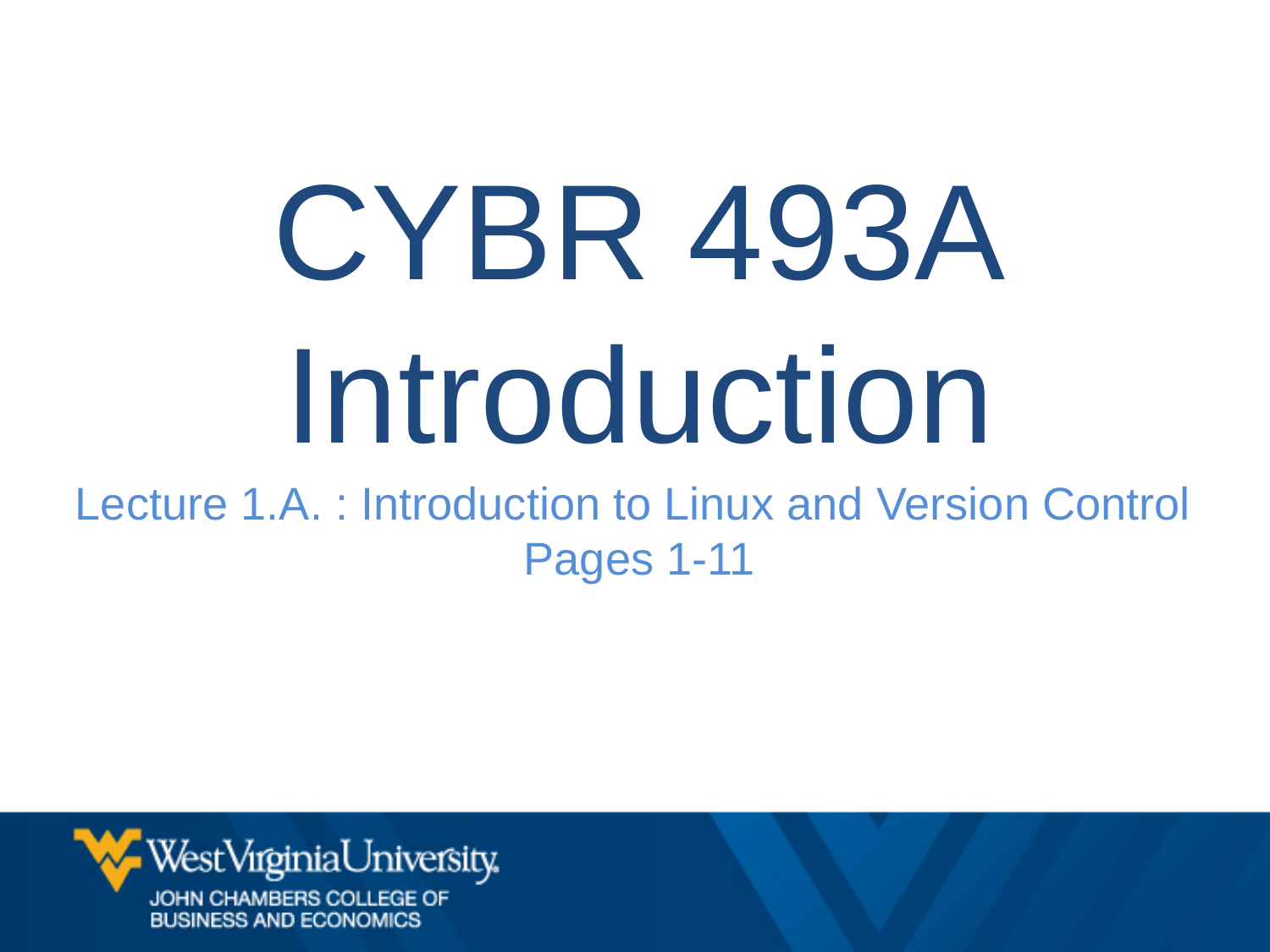

CYBR 493A
Introduction
Lecture 1.A. : Introduction to Linux and Version Control
Pages 1-11